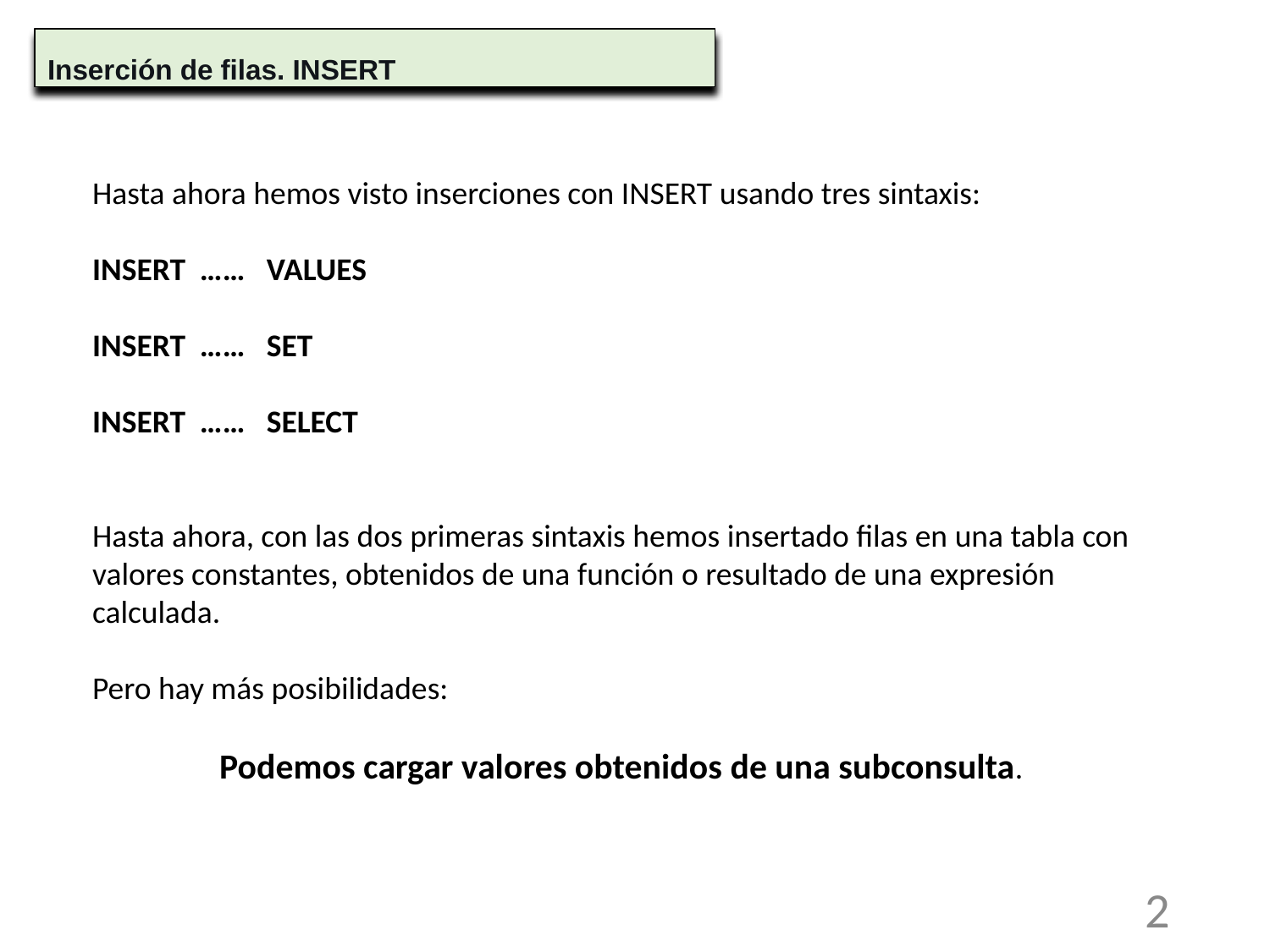

Inserción de filas. INSERT
Hasta ahora hemos visto inserciones con INSERT usando tres sintaxis:

INSERT  ……   VALUES

INSERT  ……   SET

INSERT  ……   SELECT

Hasta ahora, con las dos primeras sintaxis hemos insertado filas en una tabla con  valores constantes, obtenidos de una función o resultado de una expresión calculada.

Pero hay más posibilidades:

	Podemos cargar valores obtenidos de una subconsulta.
2